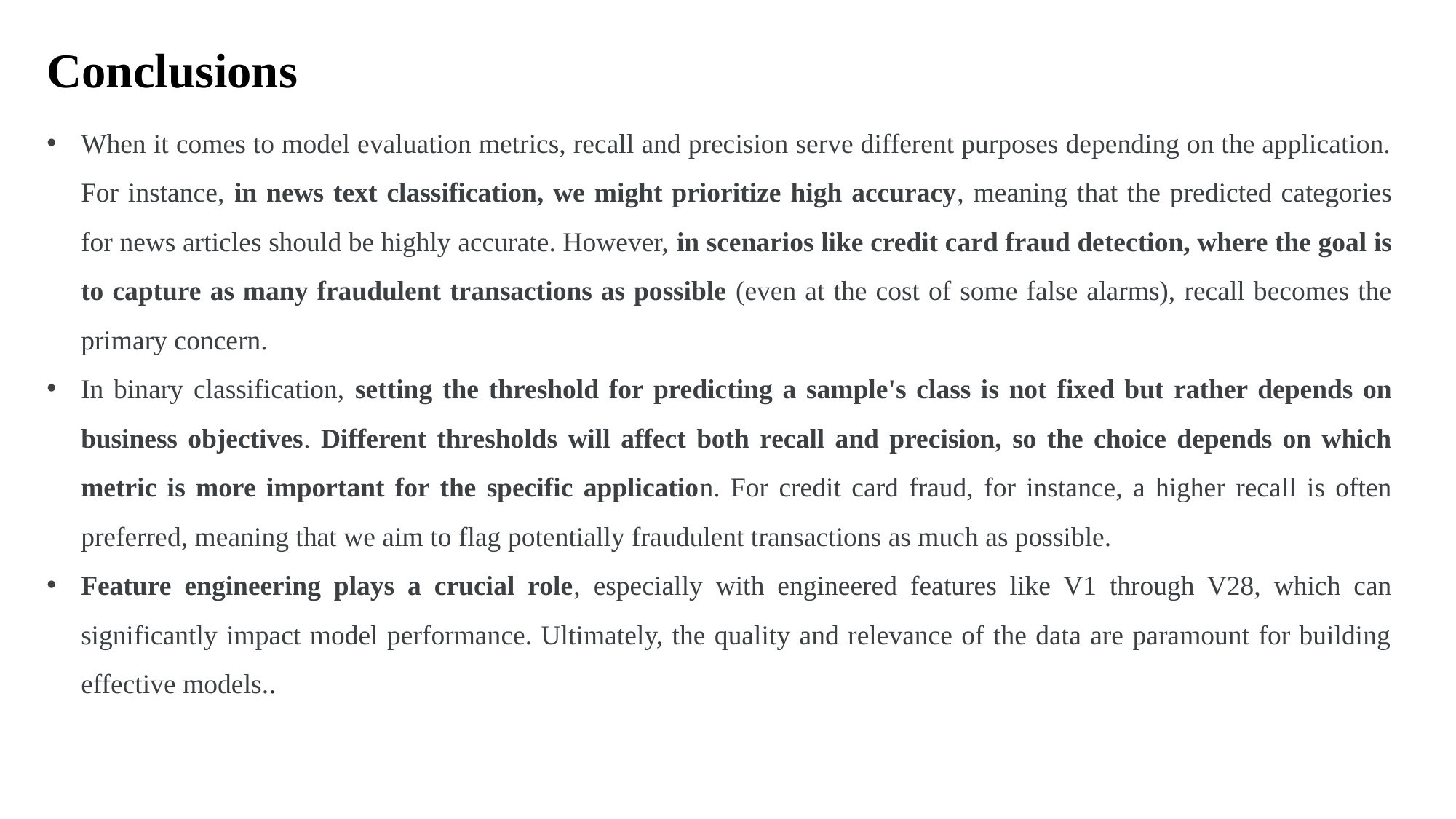

Conclusions
When it comes to model evaluation metrics, recall and precision serve different purposes depending on the application. For instance, in news text classification, we might prioritize high accuracy, meaning that the predicted categories for news articles should be highly accurate. However, in scenarios like credit card fraud detection, where the goal is to capture as many fraudulent transactions as possible (even at the cost of some false alarms), recall becomes the primary concern.
In binary classification, setting the threshold for predicting a sample's class is not fixed but rather depends on business objectives. Different thresholds will affect both recall and precision, so the choice depends on which metric is more important for the specific application. For credit card fraud, for instance, a higher recall is often preferred, meaning that we aim to flag potentially fraudulent transactions as much as possible.
Feature engineering plays a crucial role, especially with engineered features like V1 through V28, which can significantly impact model performance. Ultimately, the quality and relevance of the data are paramount for building effective models..